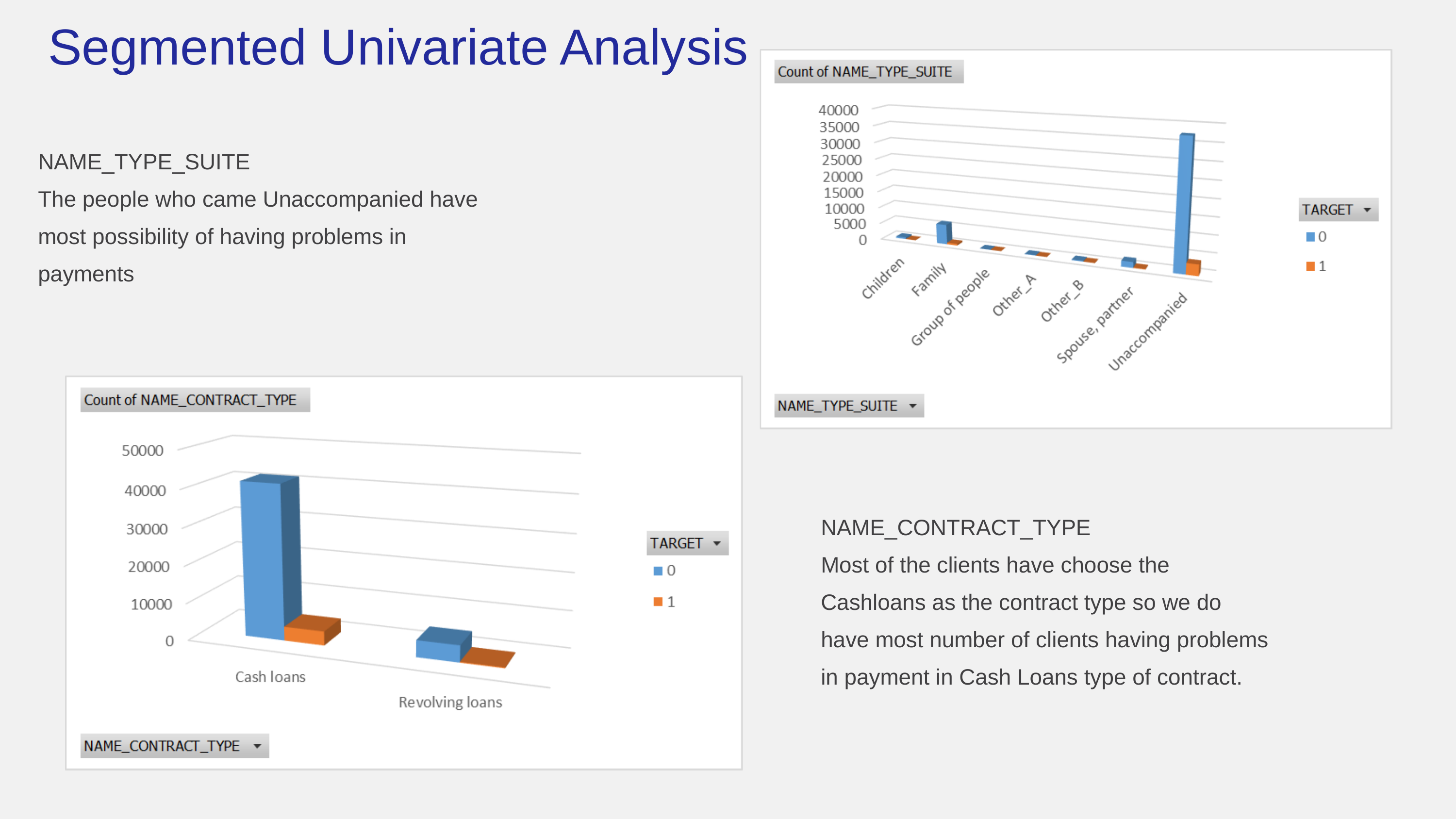

Segmented Univariate Analysis

NAME_TYPE_SUITE
The people who came Unaccompanied have most possibility of having problems in payments

NAME_CONTRACT_TYPE
Most of the clients have choose the Cashloans as the contract type so we do have most number of clients having problems in payment in Cash Loans type of contract.